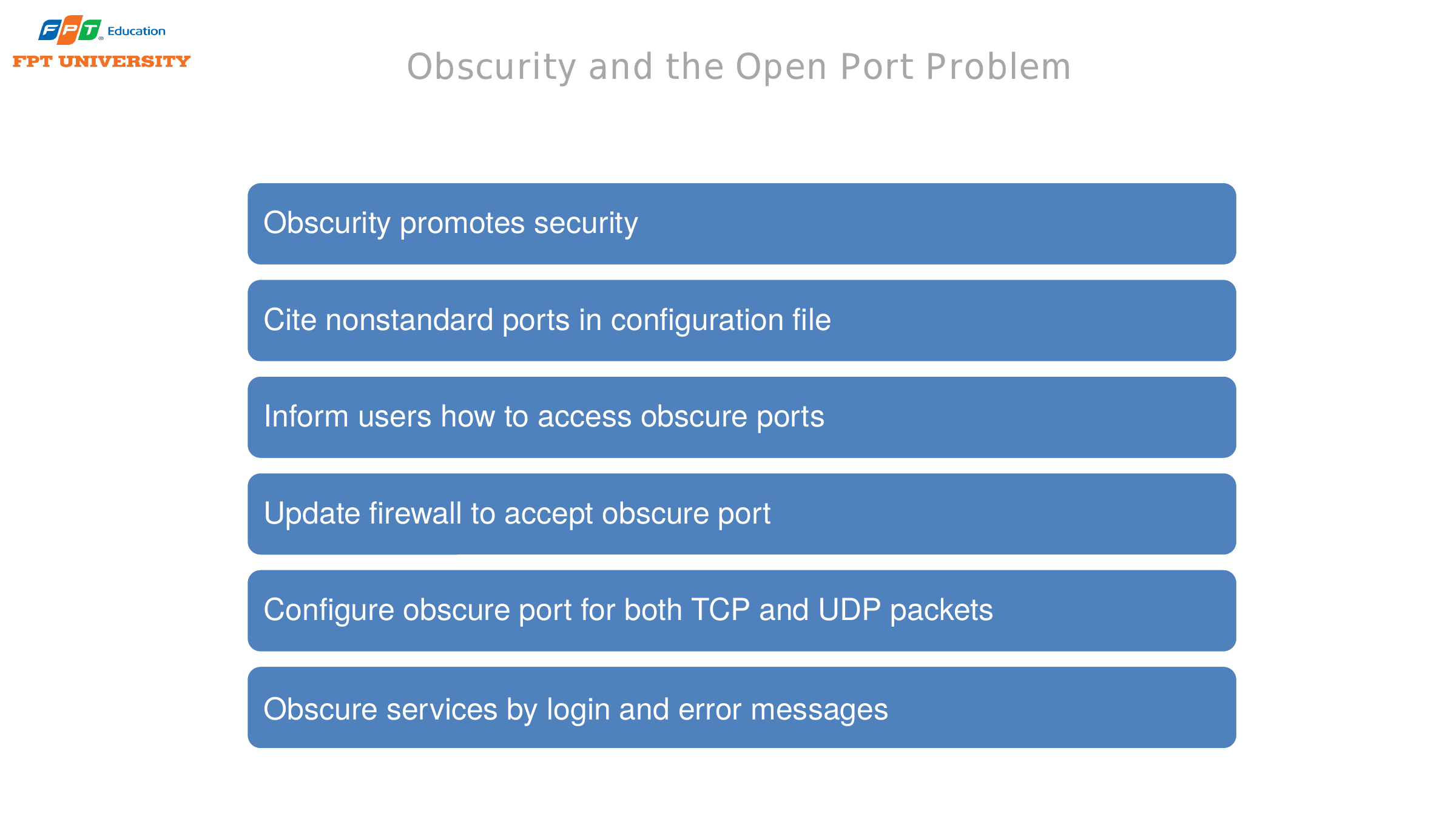

# Obscurity and the Open Port Problem
Obscurity promotes security
Cite nonstandard ports in configuration file
Inform users how to access obscure ports
Update firewall to accept obscure port
Configure obscure port for both TCP and UDP packets
Obscure services by login and error messages